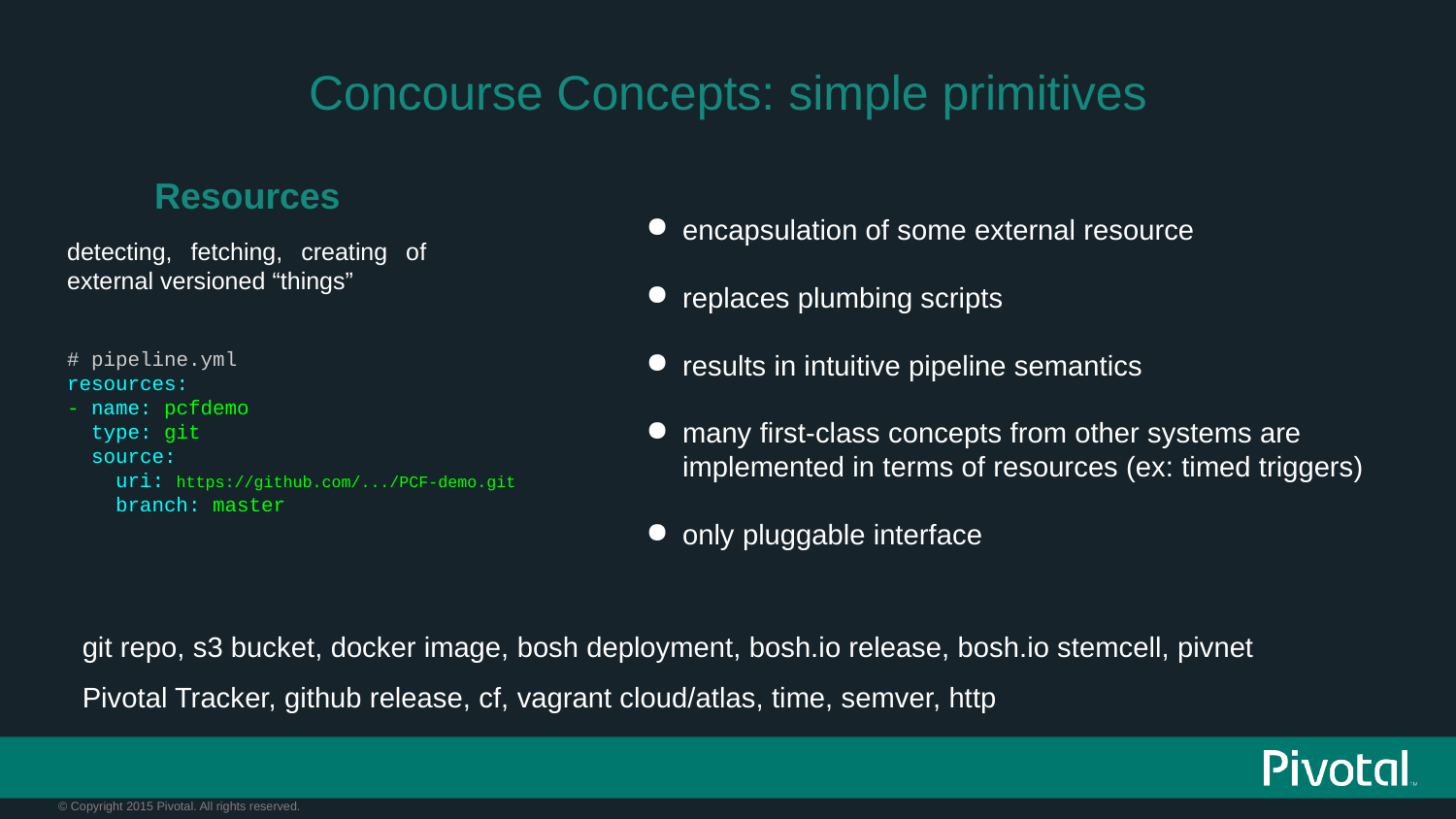

Concourse Concepts: simple primitives
Resources
detecting, fetching, creating of external versioned “things”
encapsulation of some external resource

replaces plumbing scripts

results in intuitive pipeline semantics

many first-class concepts from other systems are implemented in terms of resources (ex: timed triggers)

only pluggable interface
# pipeline.yml
resources:
- name: pcfdemo
  type: git
  source:
    uri: https://github.com/.../PCF-demo.git
    branch: master

git repo, s3 bucket, docker image, bosh deployment, bosh.io release, bosh.io stemcell, pivnet
Pivotal Tracker, github release, cf, vagrant cloud/atlas, time, semver, http